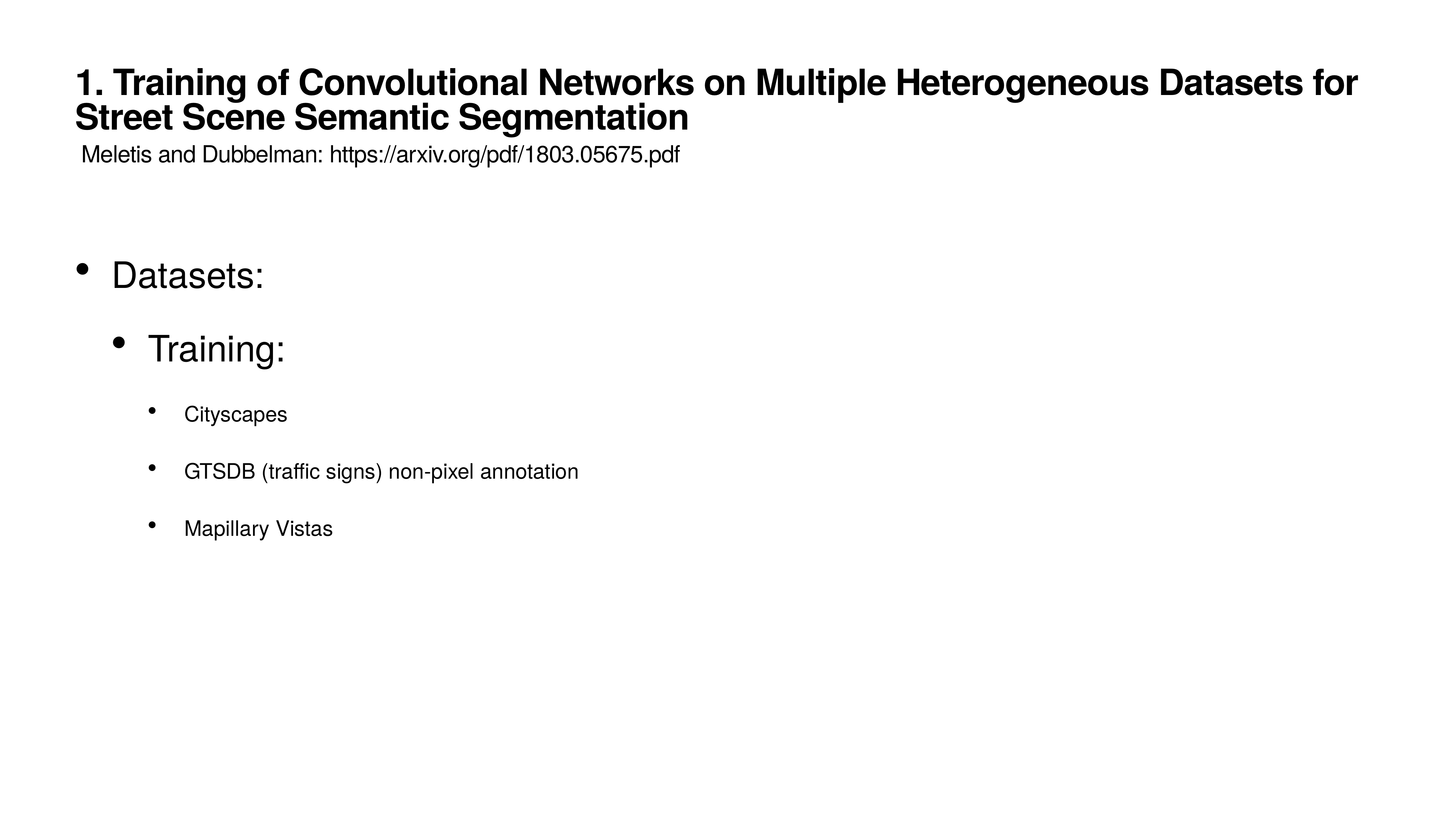

# 1. Training of Convolutional Networks on Multiple Heterogeneous Datasets for Street Scene Semantic Segmentation
 Meletis and Dubbelman: https://arxiv.org/pdf/1803.05675.pdf
Datasets:
Training:
Cityscapes
GTSDB (traffic signs) non-pixel annotation
Mapillary Vistas